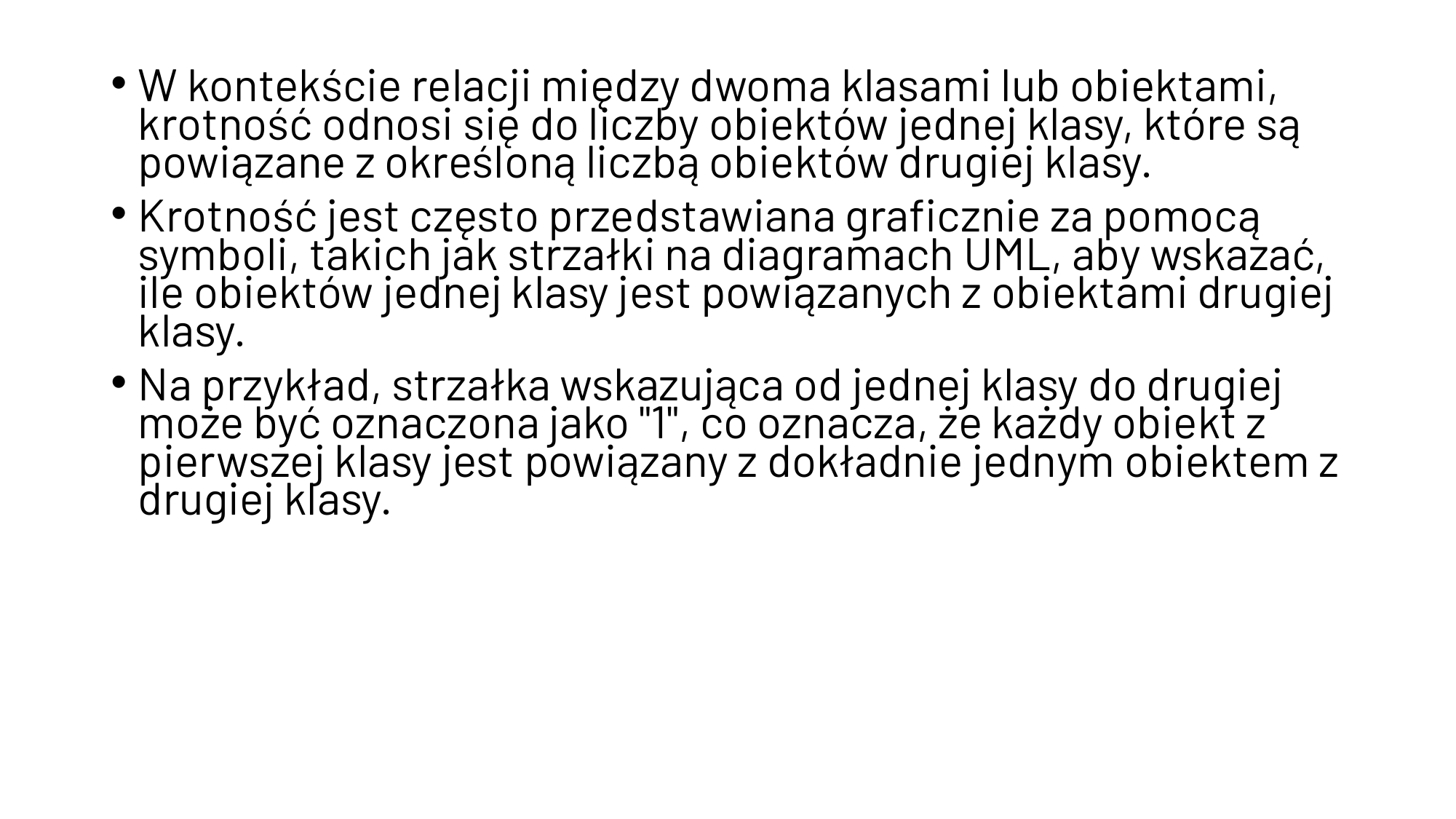

W kontekście relacji między dwoma klasami lub obiektami, krotność odnosi się do liczby obiektów jednej klasy, które są powiązane z określoną liczbą obiektów drugiej klasy.
Krotność jest często przedstawiana graficznie za pomocą symboli, takich jak strzałki na diagramach UML, aby wskazać, ile obiektów jednej klasy jest powiązanych z obiektami drugiej klasy.
Na przykład, strzałka wskazująca od jednej klasy do drugiej może być oznaczona jako "1", co oznacza, że każdy obiekt z pierwszej klasy jest powiązany z dokładnie jednym obiektem z drugiej klasy.